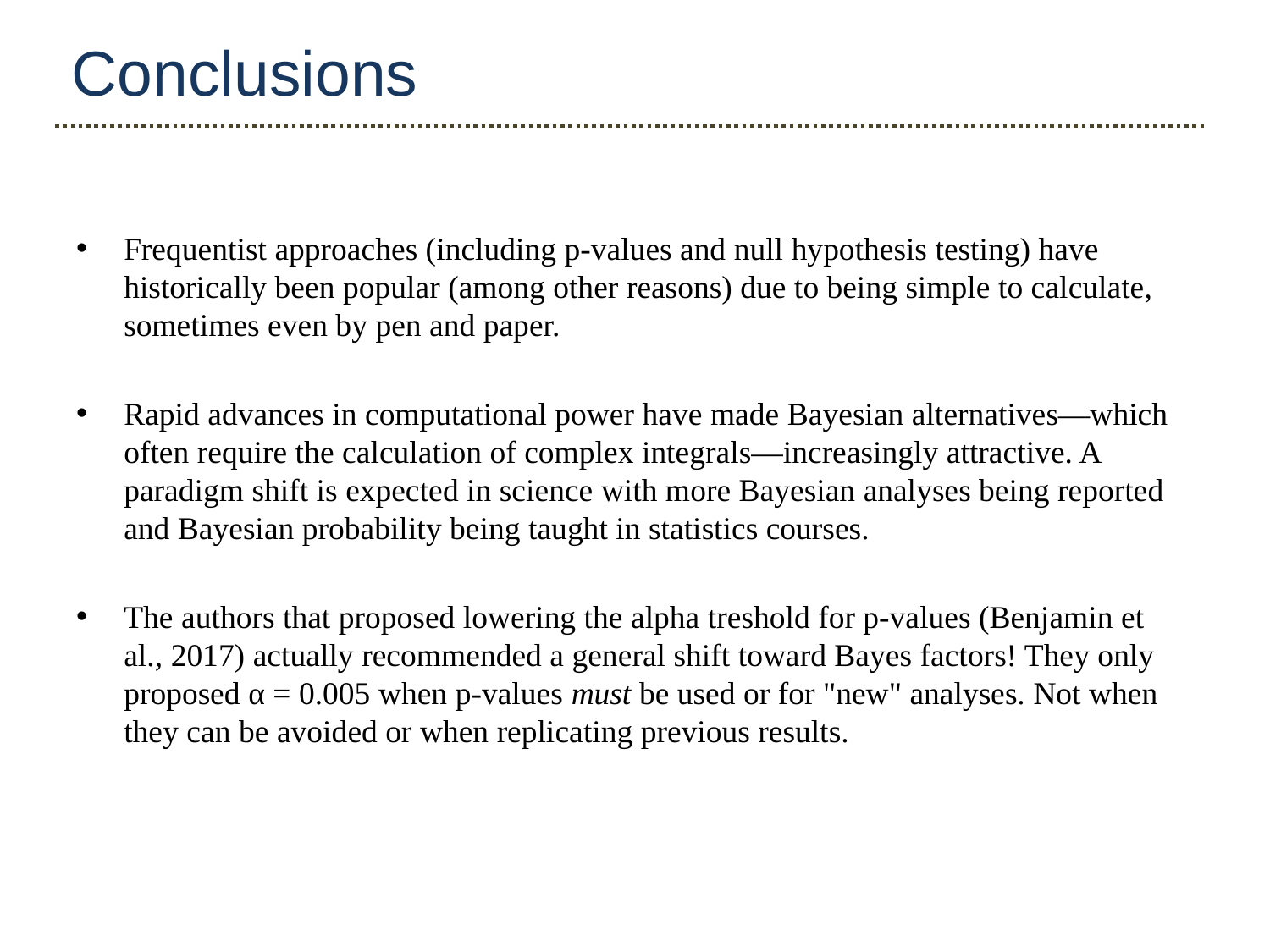

Conclusions
Frequentist approaches (including p-values and null hypothesis testing) have historically been popular (among other reasons) due to being simple to calculate, sometimes even by pen and paper.

Rapid advances in computational power have made Bayesian alternatives—which often require the calculation of complex integrals—increasingly attractive. A paradigm shift is expected in science with more Bayesian analyses being reported and Bayesian probability being taught in statistics courses.

The authors that proposed lowering the alpha treshold for p-values (Benjamin et al., 2017) actually recommended a general shift toward Bayes factors! They only proposed α = 0.005 when p-values must be used or for "new" analyses. Not when they can be avoided or when replicating previous results.